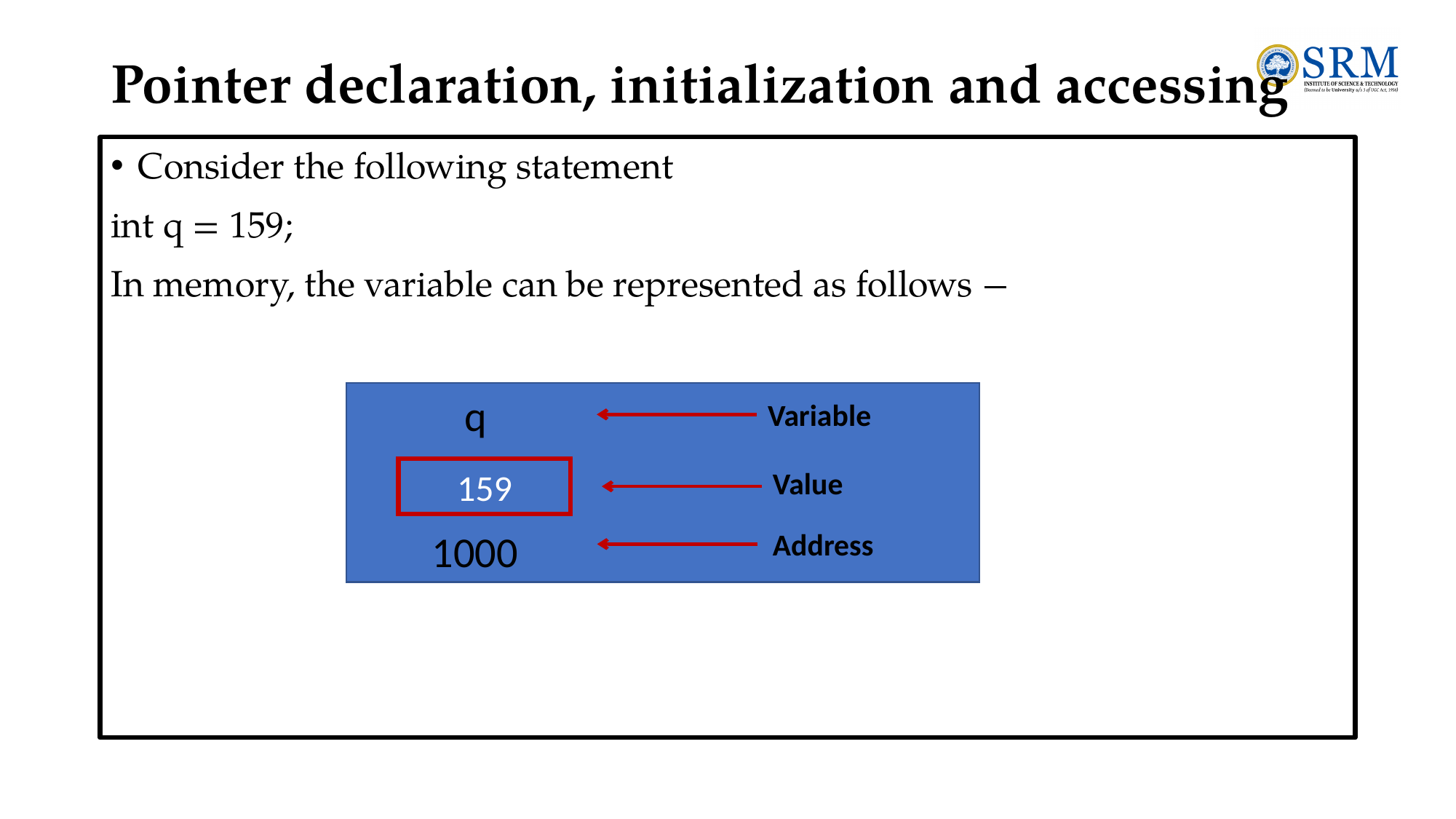

# Pointer declaration, initialization and accessing
Consider the following statement
int q = 159;
In memory, the variable can be represented as follows −

q
Variable
Value
159
1000
Address